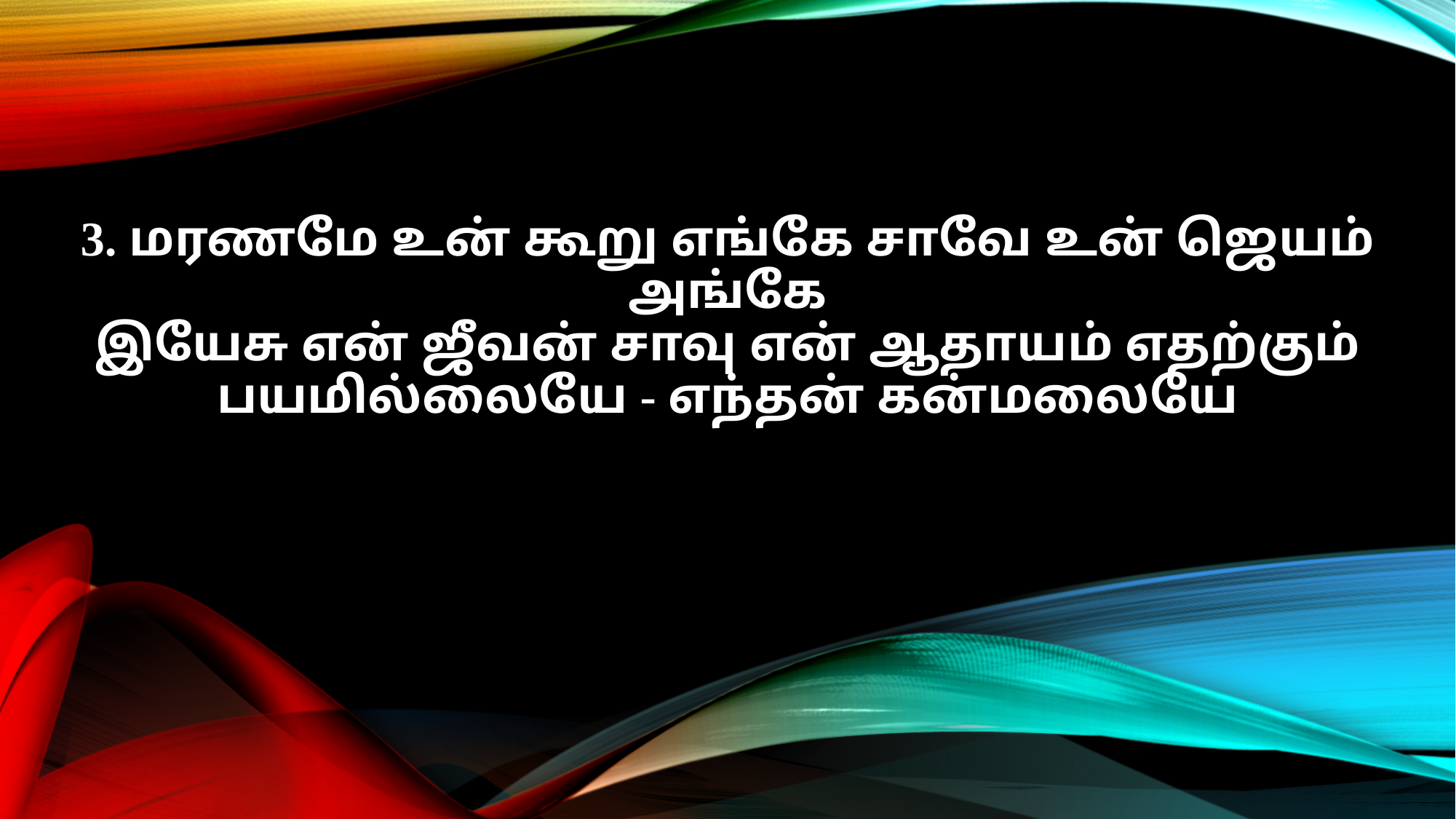

3. மரணமே உன் கூறு எங்கே சாவே உன் ஜெயம் அங்கே
இயேசு என் ஜீவன் சாவு என் ஆதாயம் எதற்கும் பயமில்லையே - எந்தன் கன்மலையே